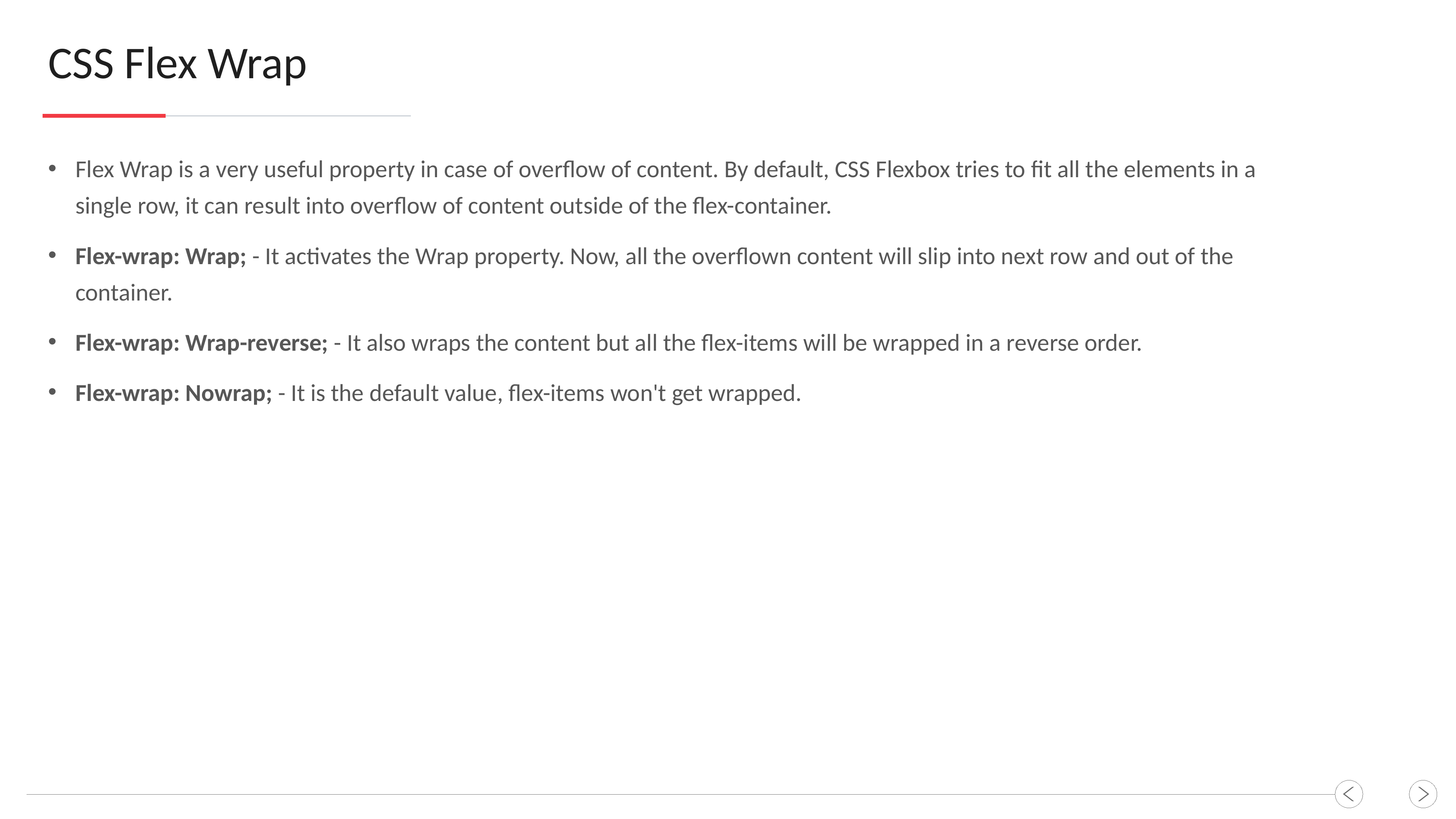

CSS Flex Wrap
Flex Wrap is a very useful property in case of overflow of content. By default, CSS Flexbox tries to fit all the elements in a single row, it can result into overflow of content outside of the flex-container.
Flex-wrap: Wrap; - It activates the Wrap property. Now, all the overflown content will slip into next row and out of the container.
Flex-wrap: Wrap-reverse; - It also wraps the content but all the flex-items will be wrapped in a reverse order.
Flex-wrap: Nowrap; - It is the default value, flex-items won't get wrapped.